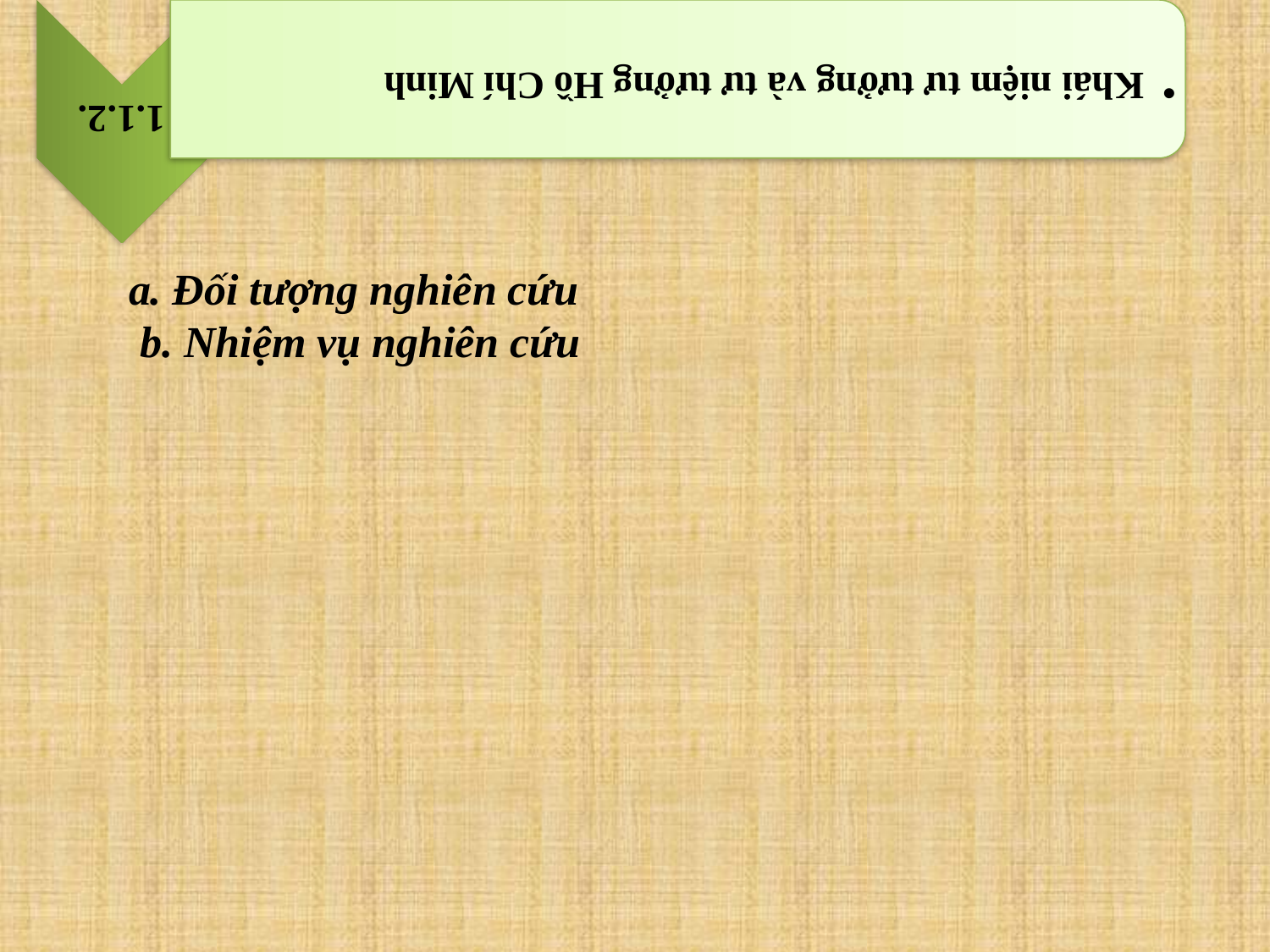

1.1.2.
Khái niệm tư tưởng và tư tưởng Hồ Chí Minh

a. Đối tượng nghiên cứu
 b. Nhiệm vụ nghiên cứu